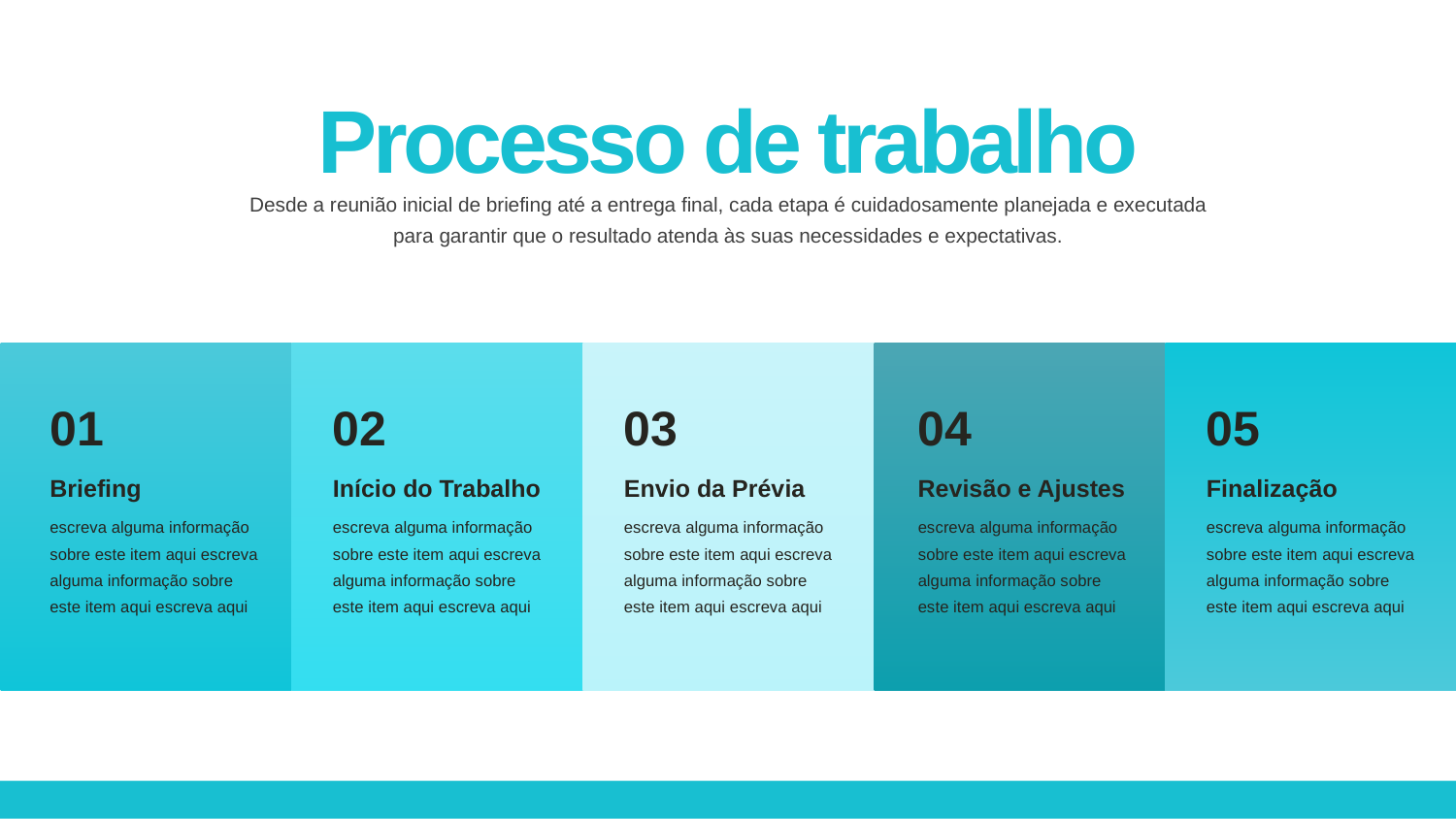

Processo de trabalho
Desde a reunião inicial de briefing até a entrega final, cada etapa é cuidadosamente planejada e executada para garantir que o resultado atenda às suas necessidades e expectativas.

01
02
03
04
05
Início do Trabalho
Envio da Prévia
Revisão e Ajustes
Finalização
Briefing
escreva alguma informação sobre este item aqui escreva alguma informação sobre este item aqui escreva aqui
escreva alguma informação sobre este item aqui escreva alguma informação sobre este item aqui escreva aqui
escreva alguma informação sobre este item aqui escreva alguma informação sobre este item aqui escreva aqui
escreva alguma informação sobre este item aqui escreva alguma informação sobre este item aqui escreva aqui
escreva alguma informação sobre este item aqui escreva alguma informação sobre este item aqui escreva aqui